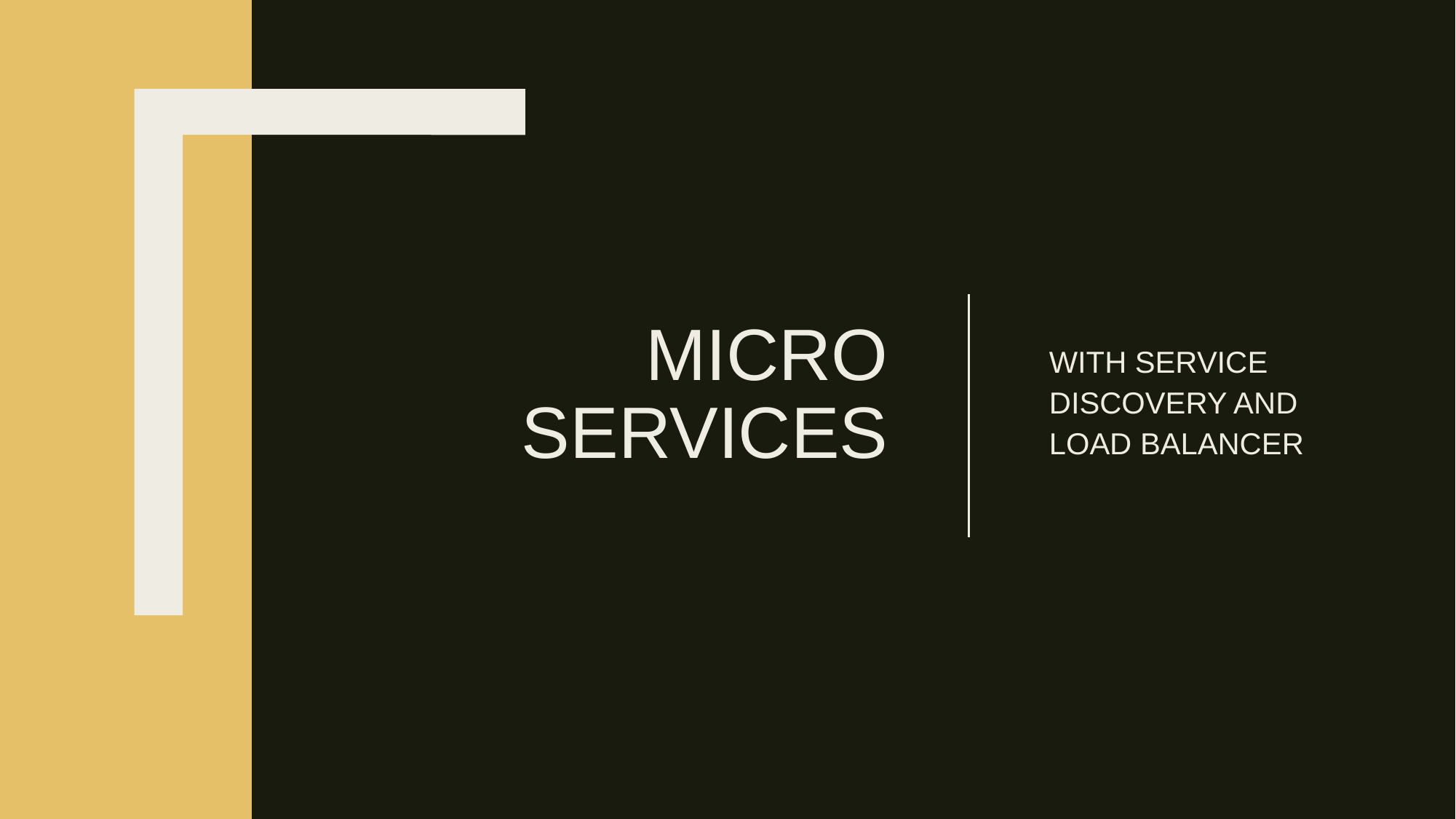

# Micro Services
WITH SERVICE DISCOVERY AND LOAD BALANCER